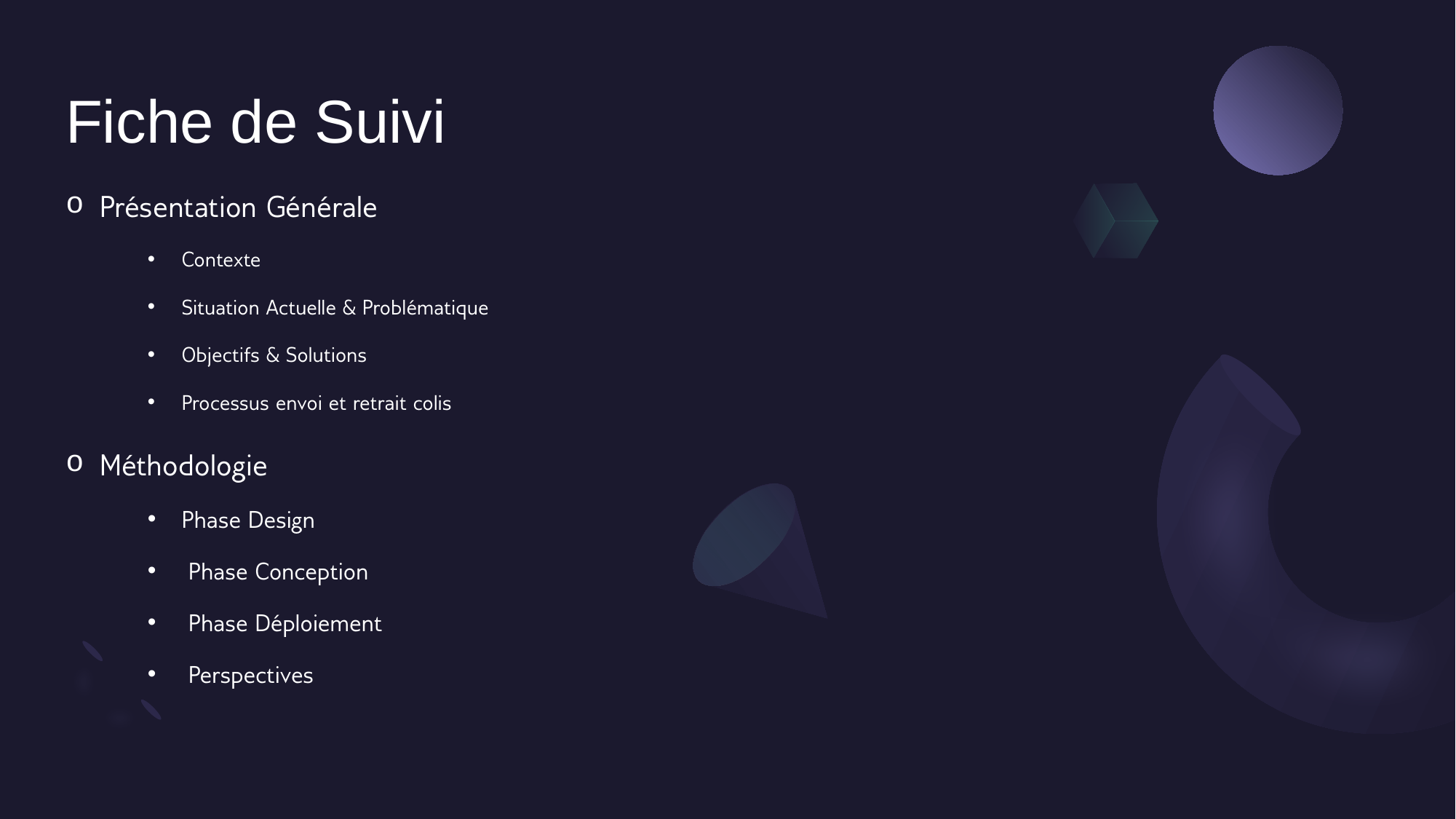

# Fiche de Suivi
Présentation Générale
Contexte
Situation Actuelle & Problématique
Objectifs & Solutions
Processus envoi et retrait colis
Méthodologie
Phase Design
Phase Conception
Phase Déploiement
Perspectives